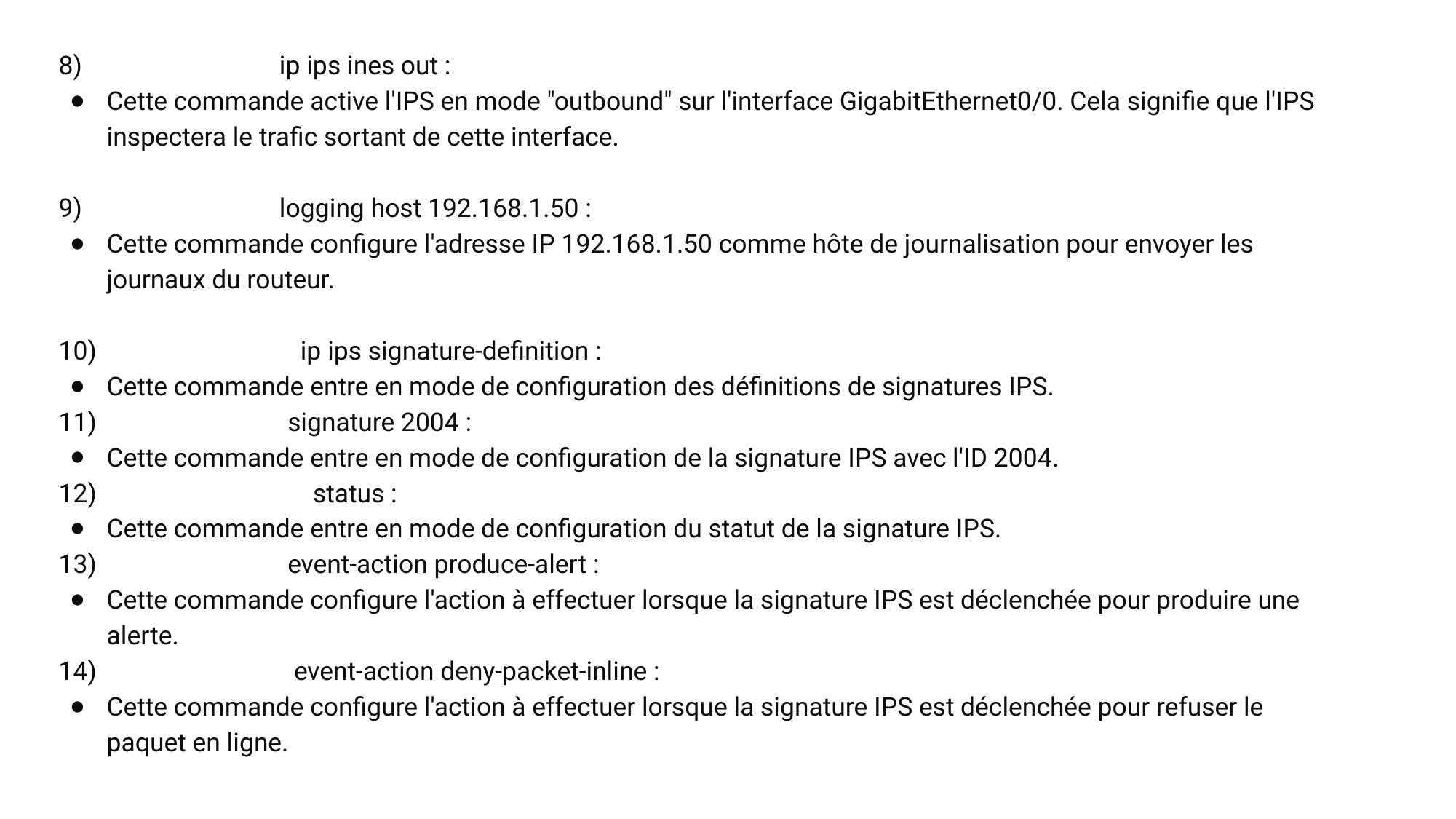

8)                               ip ips ines out :
Cette commande active l'IPS en mode "outbound" sur l'interface GigabitEthernet0/0. Cela signifie que l'IPS inspectera le trafic sortant de cette interface.

9)                               logging host 192.168.1.50 :
Cette commande configure l'adresse IP 192.168.1.50 comme hôte de journalisation pour envoyer les journaux du routeur.

10)                                ip ips signature-definition :
Cette commande entre en mode de configuration des définitions de signatures IPS.
11)                              signature 2004 :
Cette commande entre en mode de configuration de la signature IPS avec l'ID 2004.
12)                                  status :
Cette commande entre en mode de configuration du statut de la signature IPS.
13)                              event-action produce-alert :
Cette commande configure l'action à effectuer lorsque la signature IPS est déclenchée pour produire une alerte.
14)                               event-action deny-packet-inline :
Cette commande configure l'action à effectuer lorsque la signature IPS est déclenchée pour refuser le paquet en ligne.